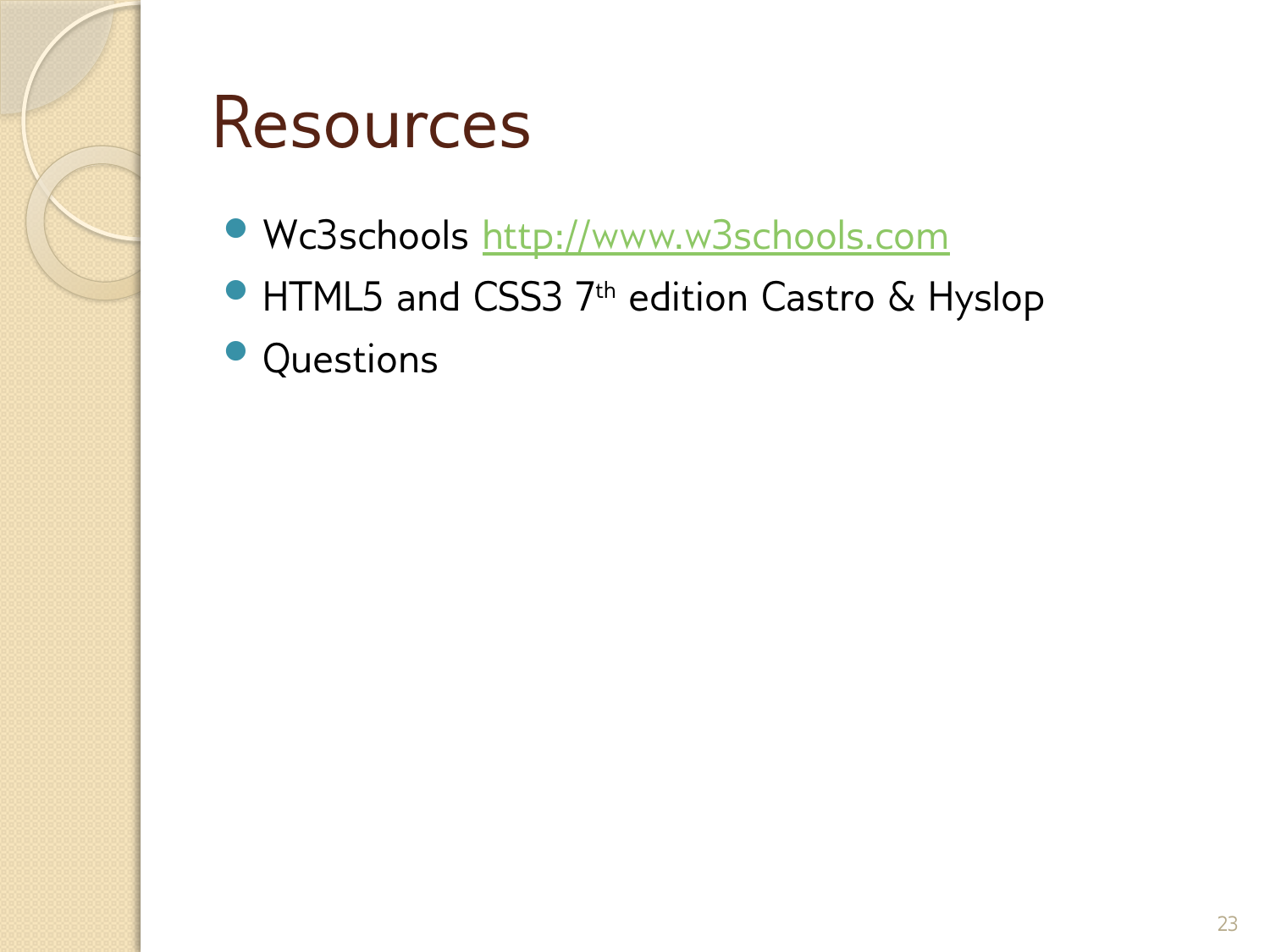

# Resources
Wc3schools http://www.w3schools.com
HTML5 and CSS3 7th edition Castro & Hyslop
Questions

23